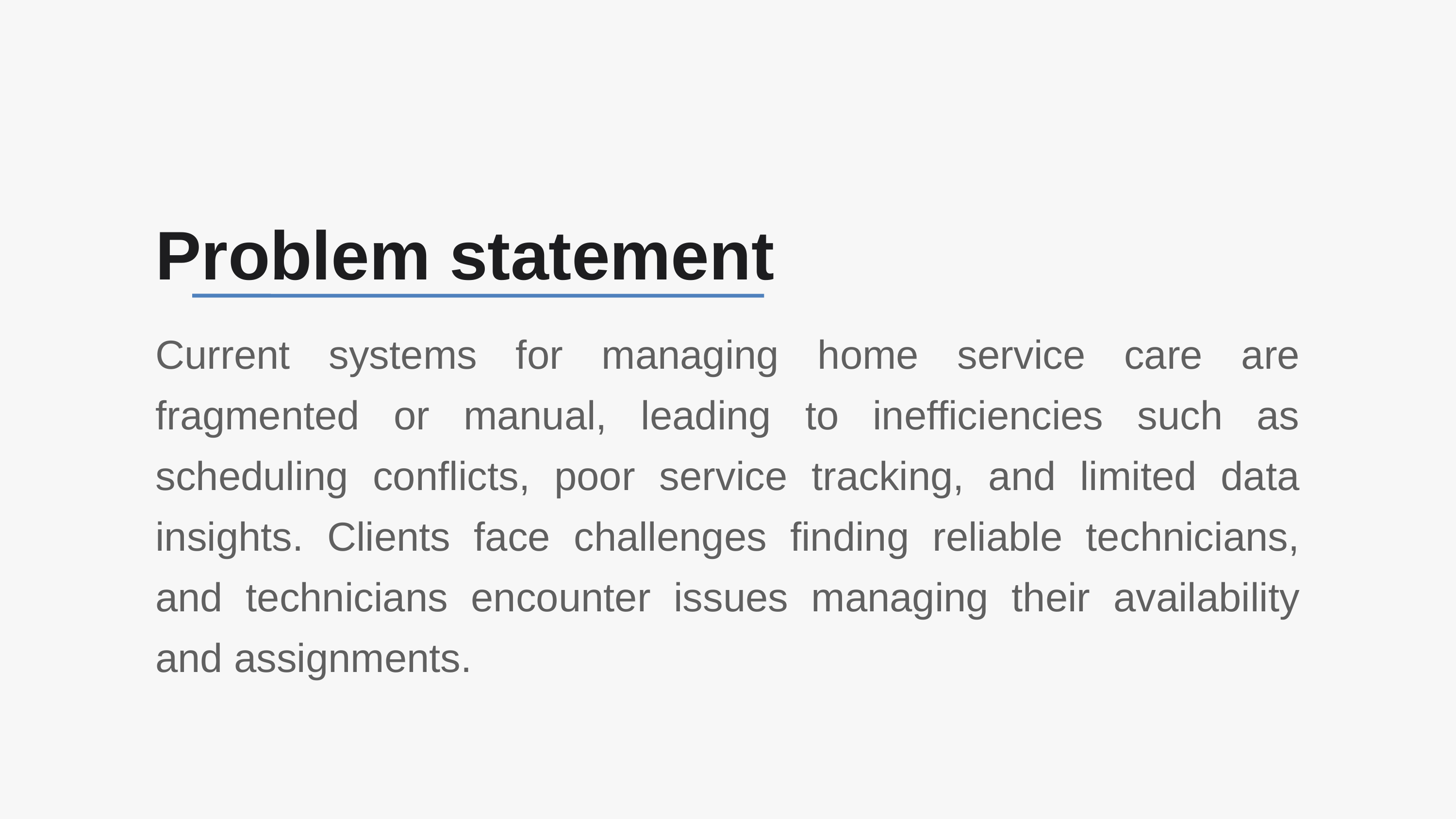

Problem statement

Current systems for managing home service care are fragmented or manual, leading to inefficiencies such as scheduling conflicts, poor service tracking, and limited data insights. Clients face challenges finding reliable technicians, and technicians encounter issues managing their availability and assignments.